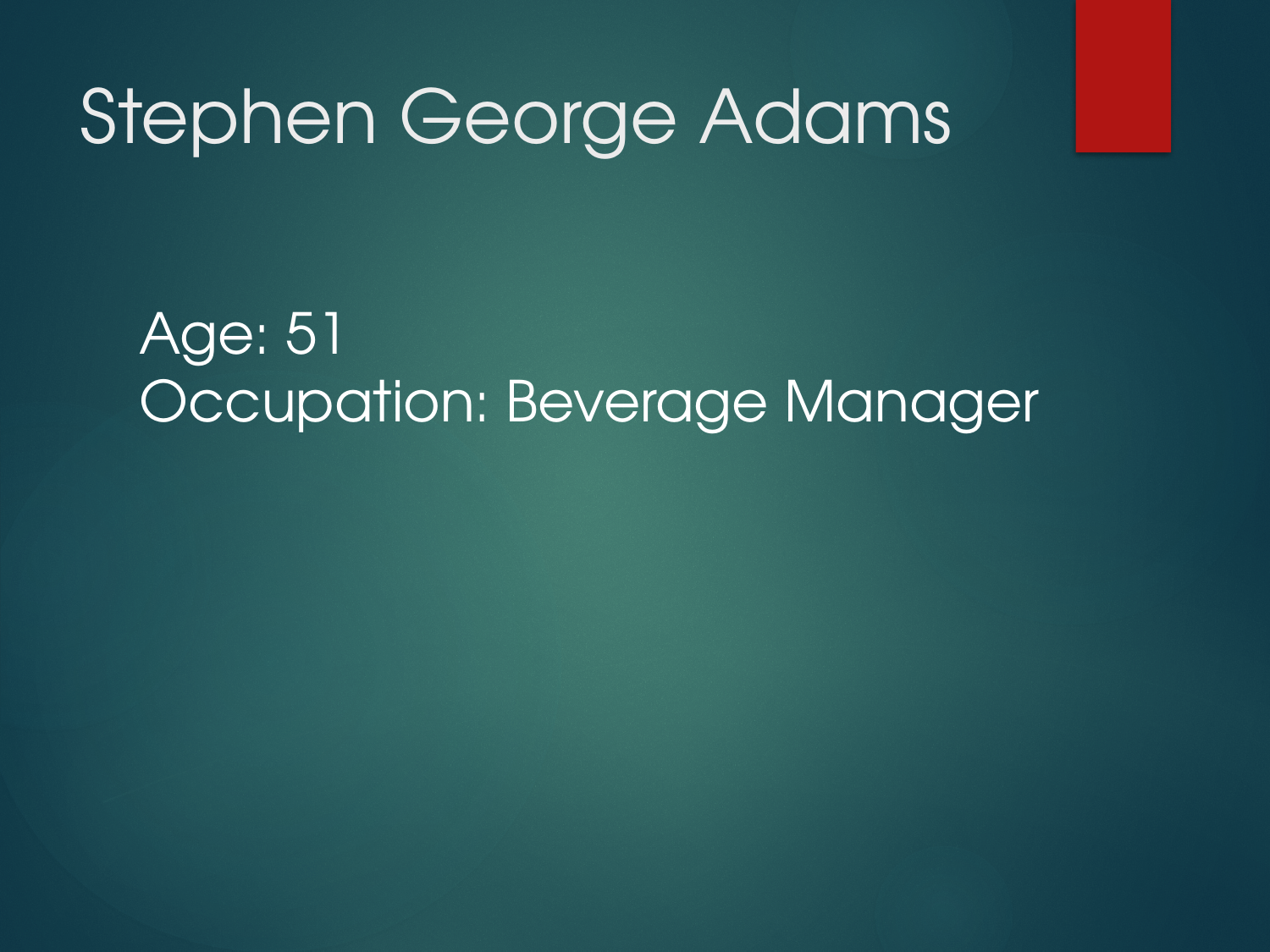

# Stephen George Adams

Age: 51
Occupation: Beverage Manager